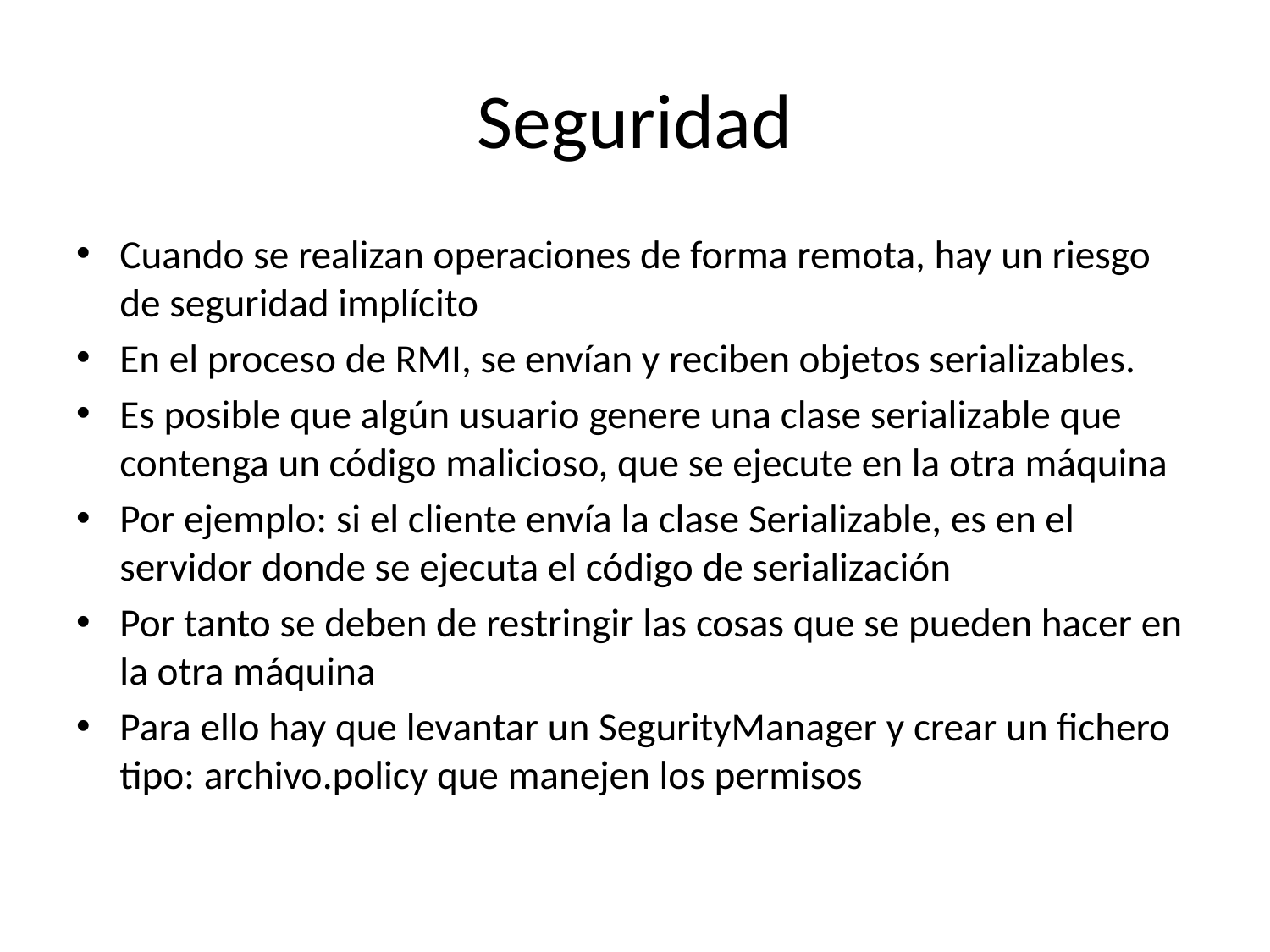

# Seguridad
Cuando se realizan operaciones de forma remota, hay un riesgo de seguridad implícito
En el proceso de RMI, se envían y reciben objetos serializables.
Es posible que algún usuario genere una clase serializable que contenga un código malicioso, que se ejecute en la otra máquina
Por ejemplo: si el cliente envía la clase Serializable, es en el servidor donde se ejecuta el código de serialización
Por tanto se deben de restringir las cosas que se pueden hacer en la otra máquina
Para ello hay que levantar un SegurityManager y crear un fichero tipo: archivo.policy que manejen los permisos